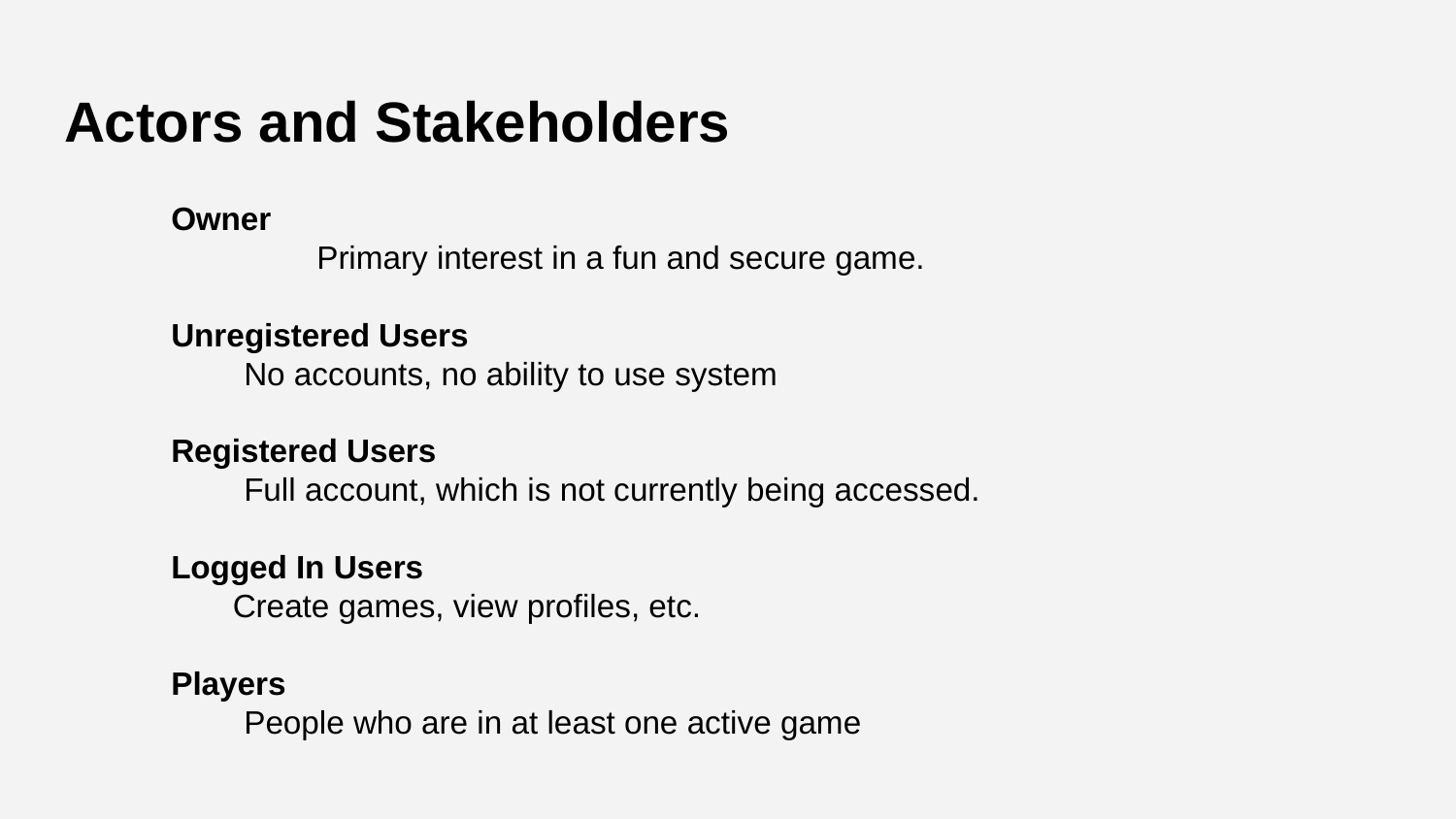

# Actors and Stakeholders
Owner
	Primary interest in a fun and secure game.

Unregistered Users
No accounts, no ability to use system

Registered Users
Full account, which is not currently being accessed.

Logged In Users
Create games, view profiles, etc.

Players
People who are in at least one active game